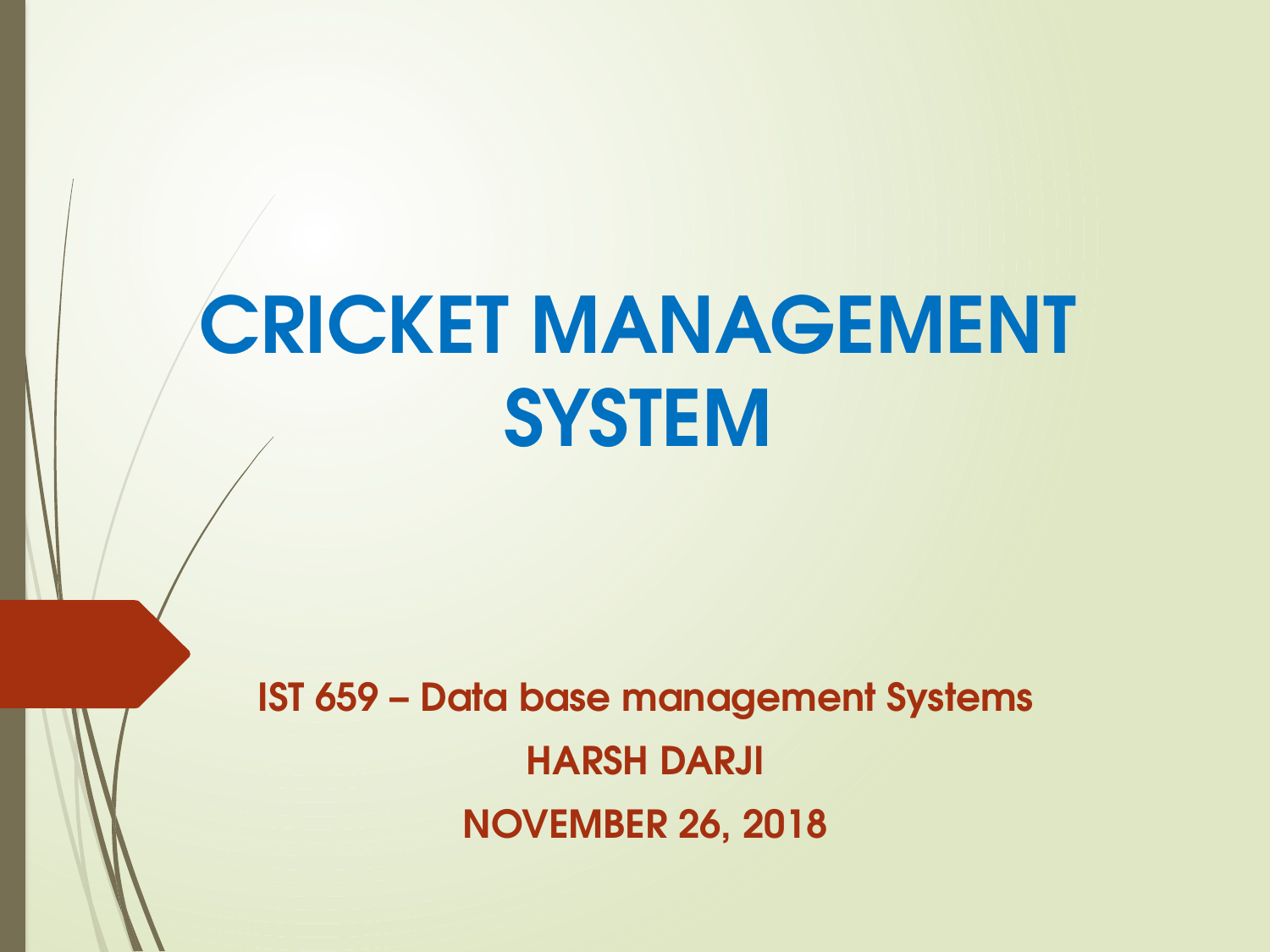

# CRICKET MANAGEMENT SYSTEM

IST 659 – Data base management Systems
HARSH DARJI
NOVEMBER 26, 2018